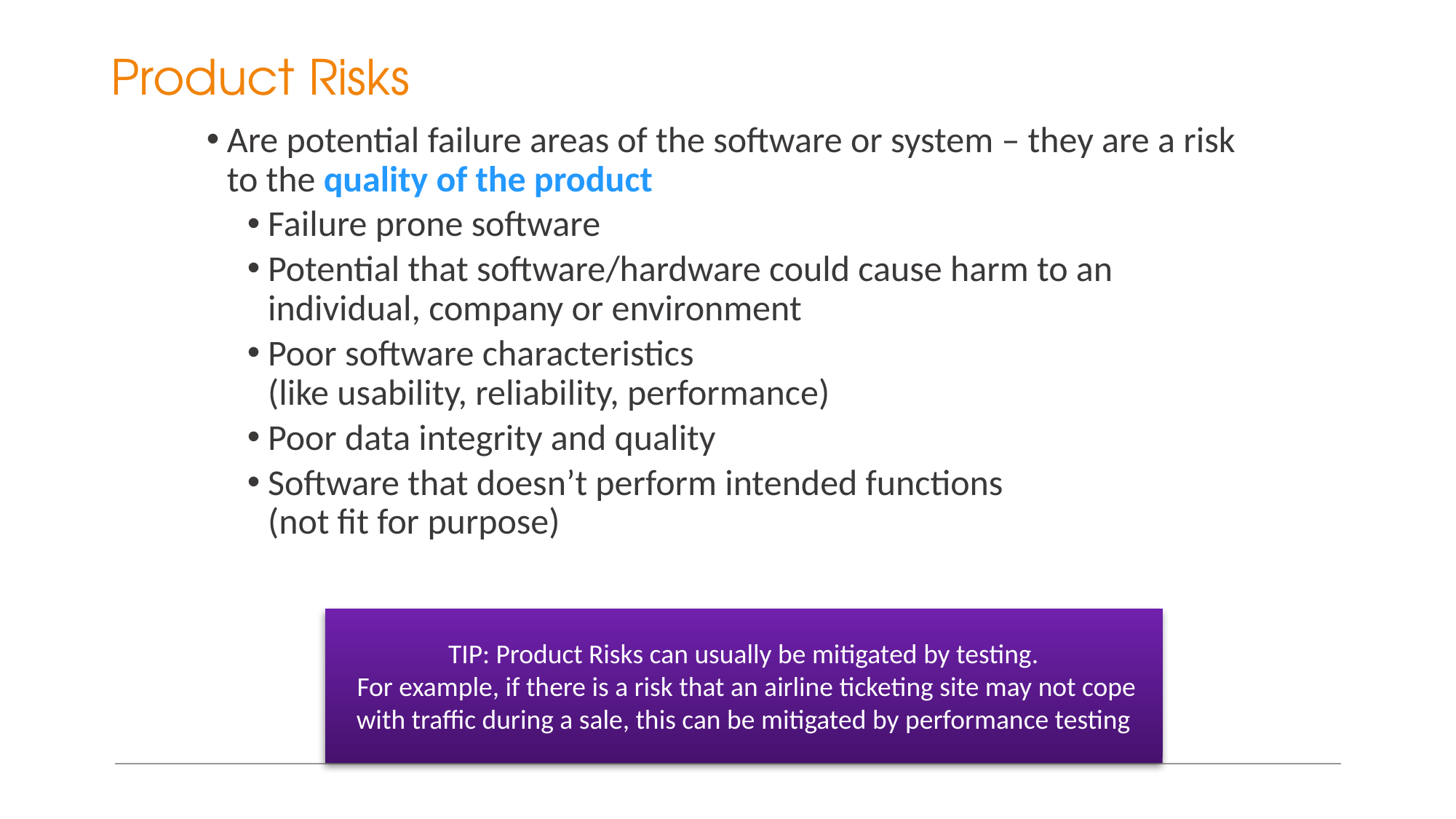

# Product Risks
Are potential failure areas of the software or system – they are a risk to the quality of the product
Failure prone software
Potential that software/hardware could cause harm to an individual, company or environment
Poor software characteristics
(like usability, reliability, performance)
Poor data integrity and quality
Software that doesn’t perform intended functions
(not fit for purpose)

TIP: Product Risks can usually be mitigated by testing.
 For example, if there is a risk that an airline ticketing site may not cope with traffic during a sale, this can be mitigated by performance testing
44